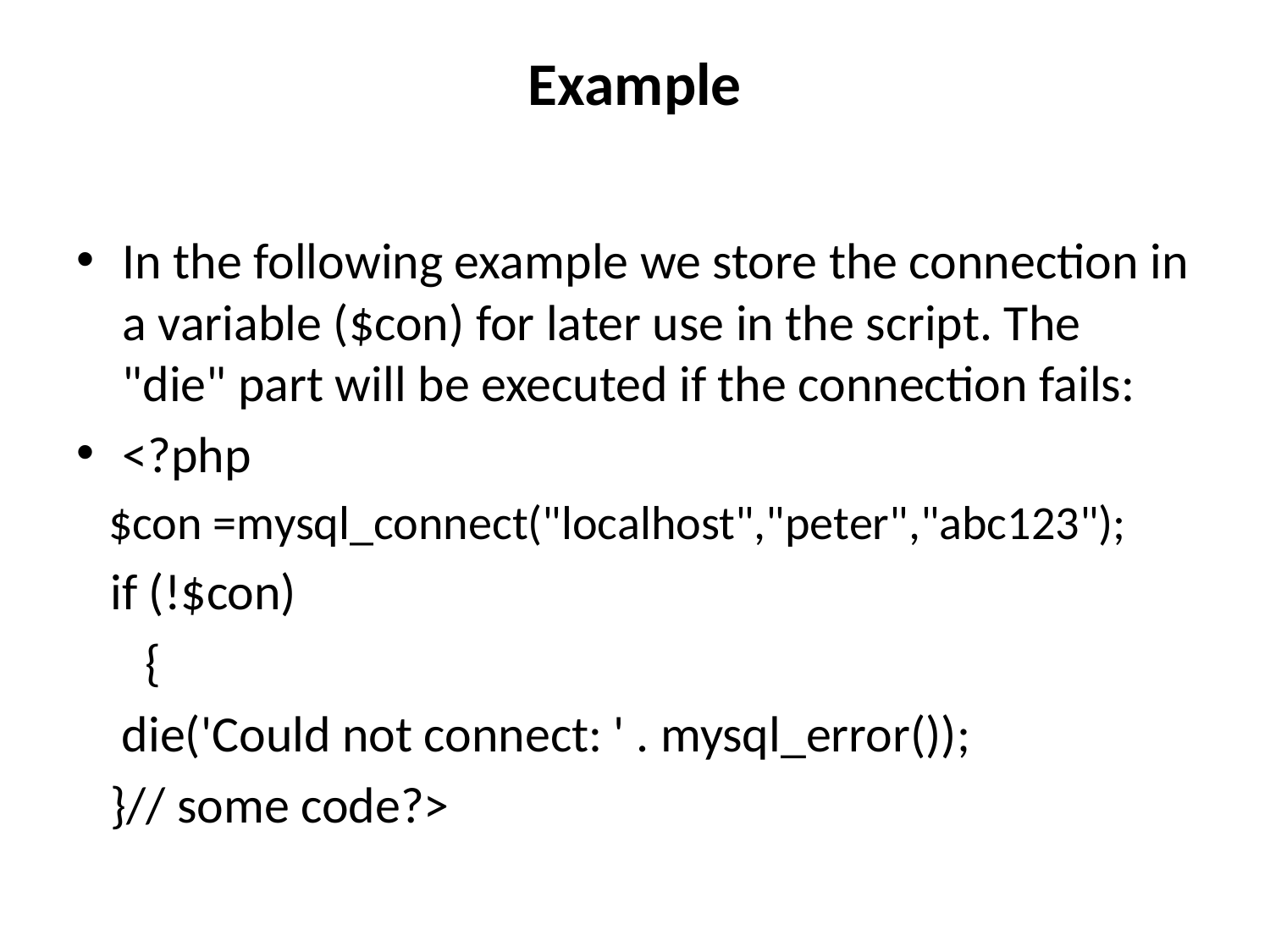

# Example
In the following example we store the connection in a variable ($con) for later use in the script. The "die" part will be executed if the connection fails:
<?php
   $con =mysql_connect("localhost","peter","abc123");
   if (!$con)
      {
    die('Could not connect: ' . mysql_error());
   }// some code?>